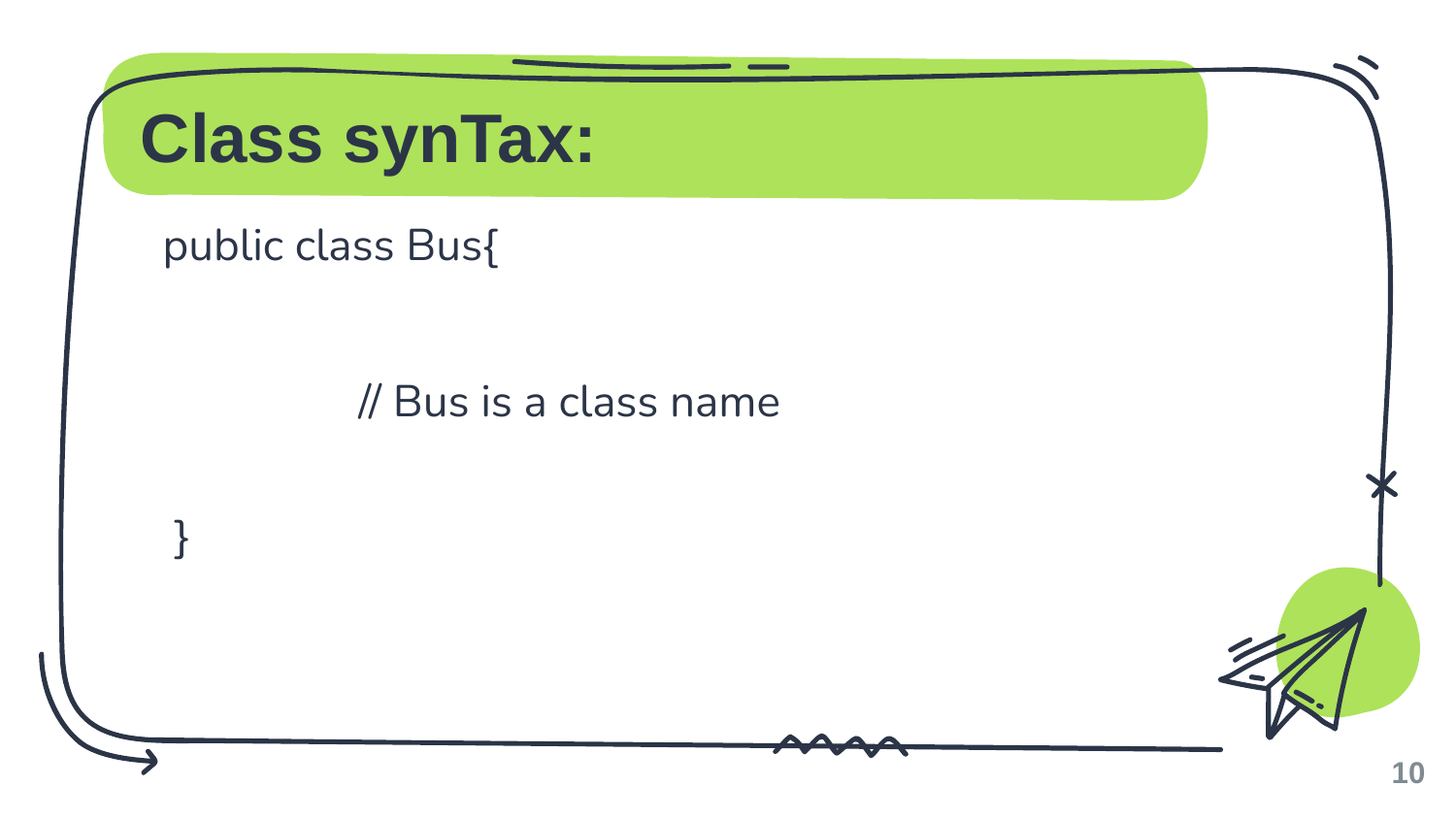

# Class synTax:
   public class Bus{

 // Bus is a class name

    }

10